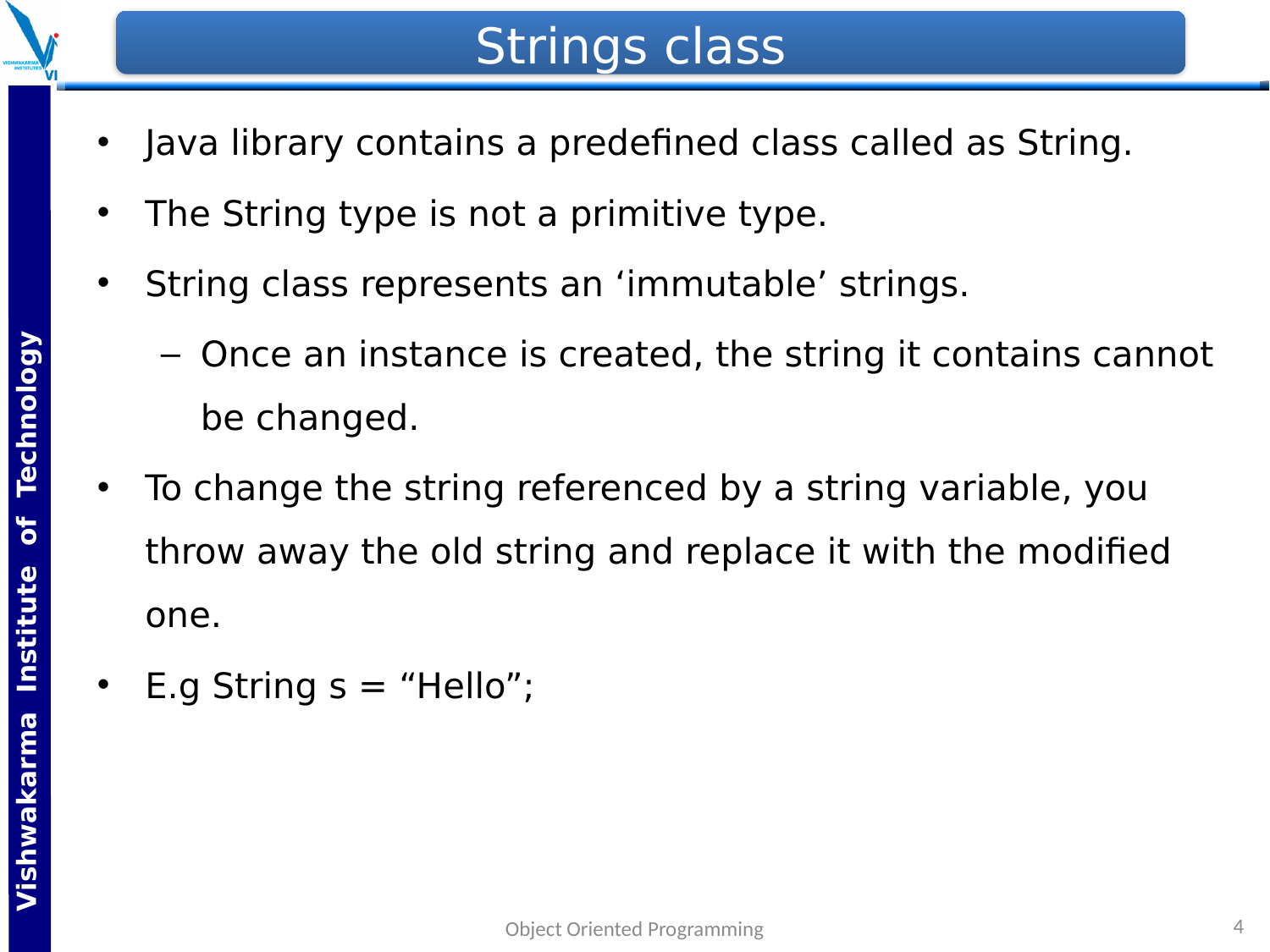

# Strings class
Java library contains a predefined class called as String.
The String type is not a primitive type.
String class represents an ‘immutable’ strings.
Once an instance is created, the string it contains cannot be changed.
To change the string referenced by a string variable, you throw away the old string and replace it with the modified one.
E.g String s = “Hello”;
4
Object Oriented Programming